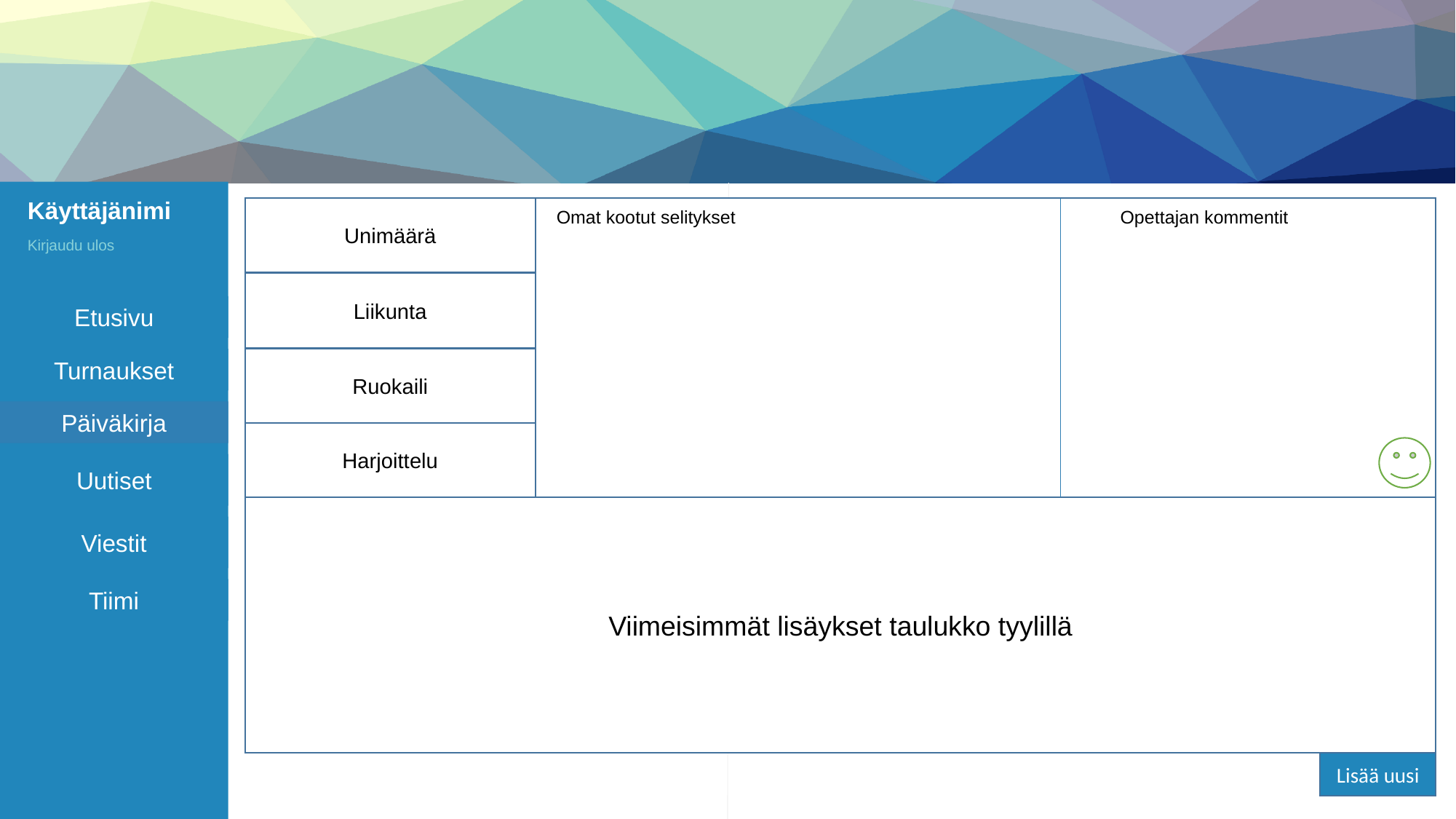

Käyttäjänimi
Unimäärä

Omat kootut selitykset
Opettajan kommentit
Kirjaudu ulos
Liikunta
Etusivu
Ruokaili
Turnaukset
Päiväkirja
Harjoittelu

Uutiset
Viimeisimmät lisäykset taulukko tyylillä
Viestit
Tiimi
Lisää uusi